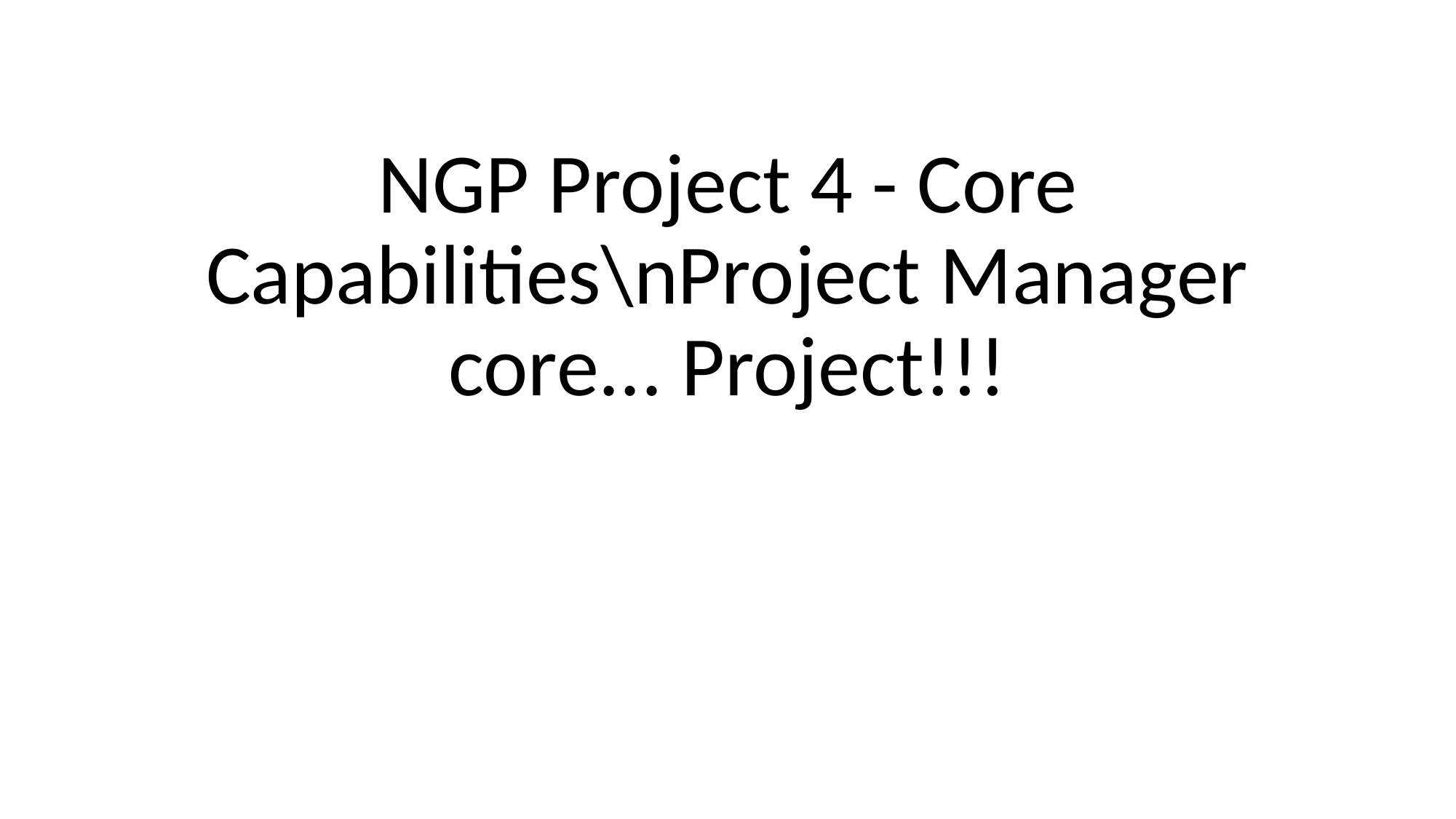

# NGP Project 4 - Core Capabilities\nProject Manager core... Project!!!